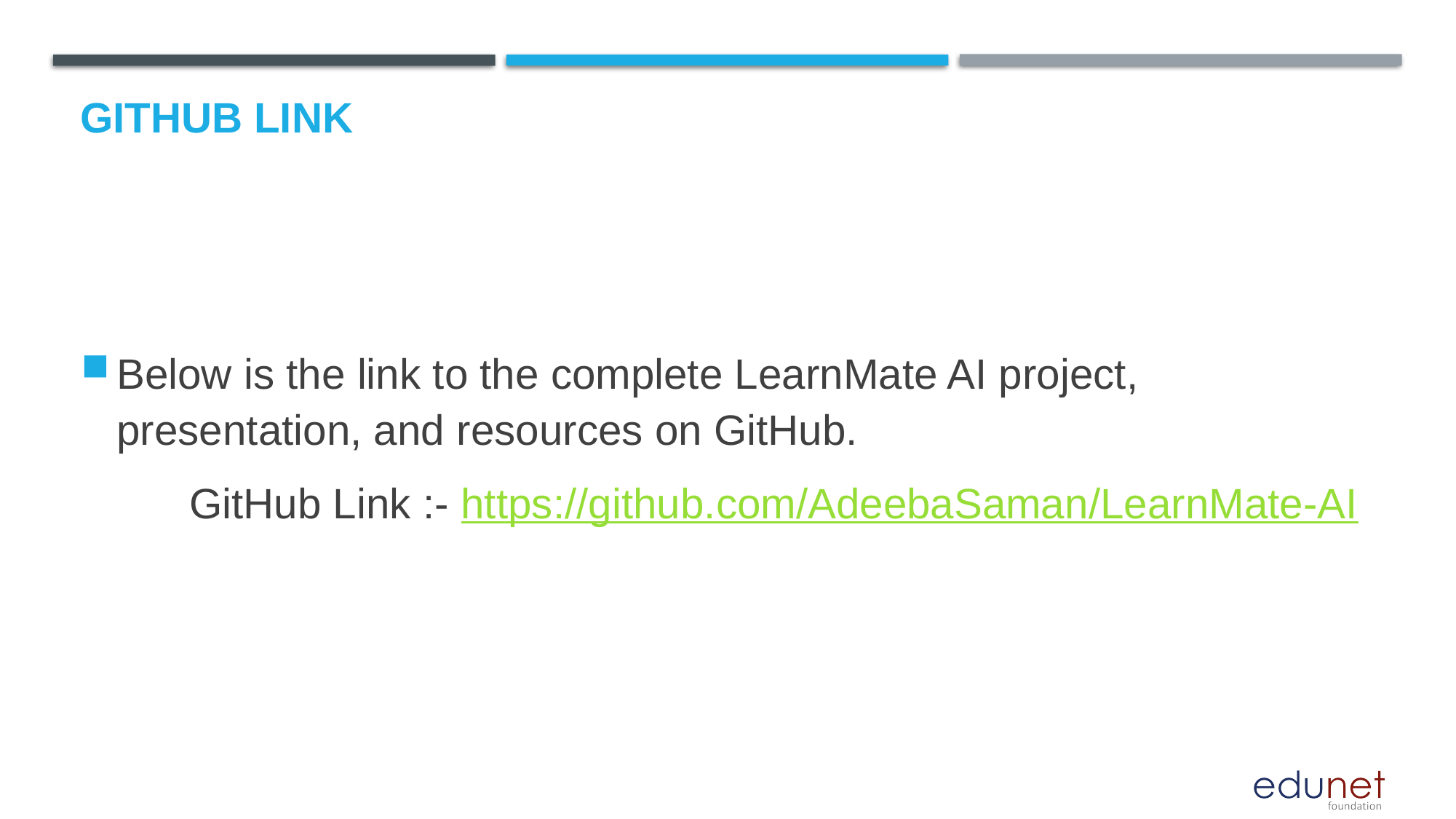

# GitHub Link
Below is the link to the complete LearnMate AI project, presentation, and resources on GitHub.
	GitHub Link :- https://github.com/AdeebaSaman/LearnMate-AI